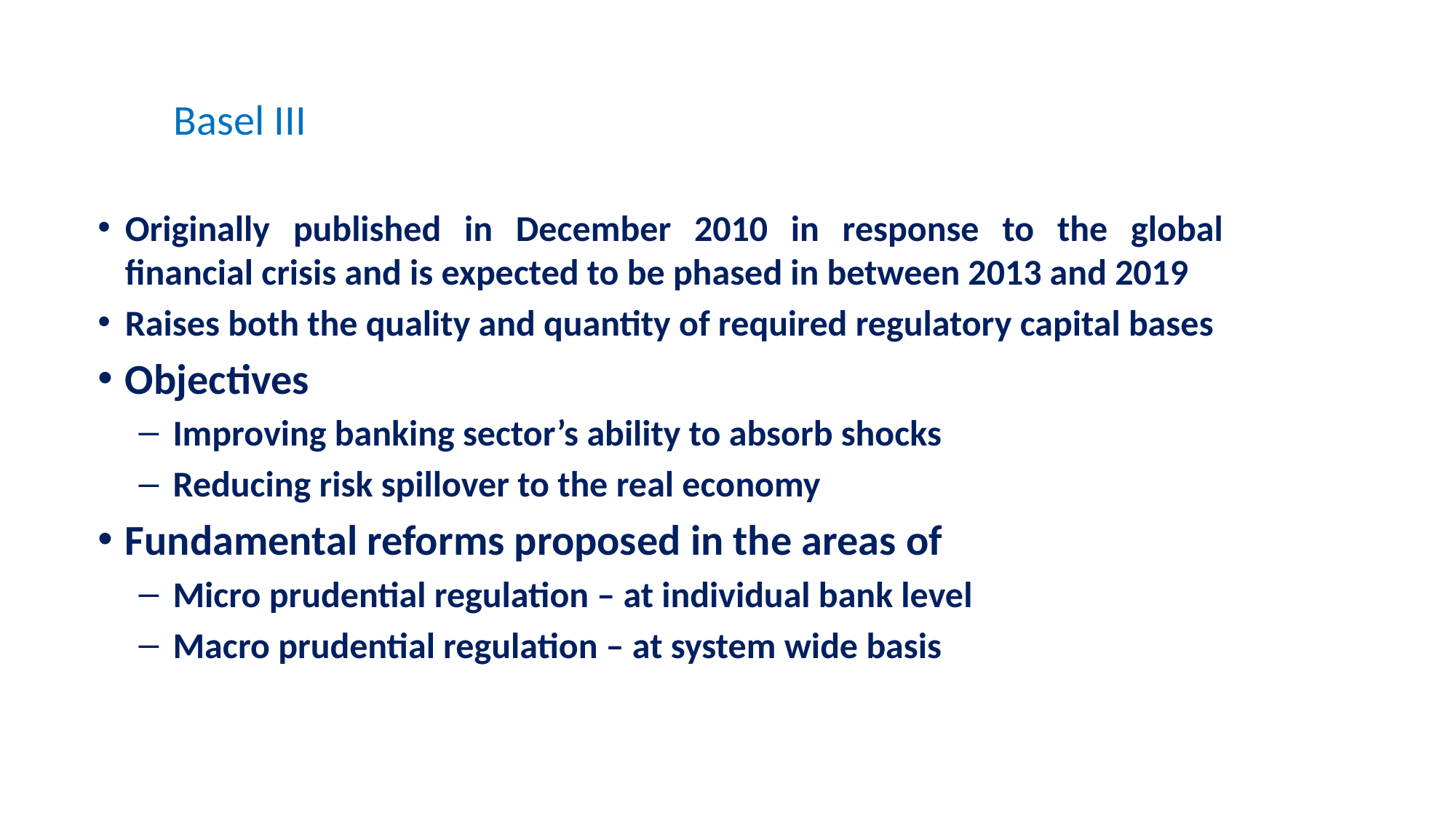

# Basel III
Originally published in December 2010 in response to the global financial crisis and is expected to be phased in between 2013 and 2019
Raises both the quality and quantity of required regulatory capital bases
Objectives
Improving banking sector’s ability to absorb shocks
Reducing risk spillover to the real economy
Fundamental reforms proposed in the areas of
Micro prudential regulation – at individual bank level
Macro prudential regulation – at system wide basis